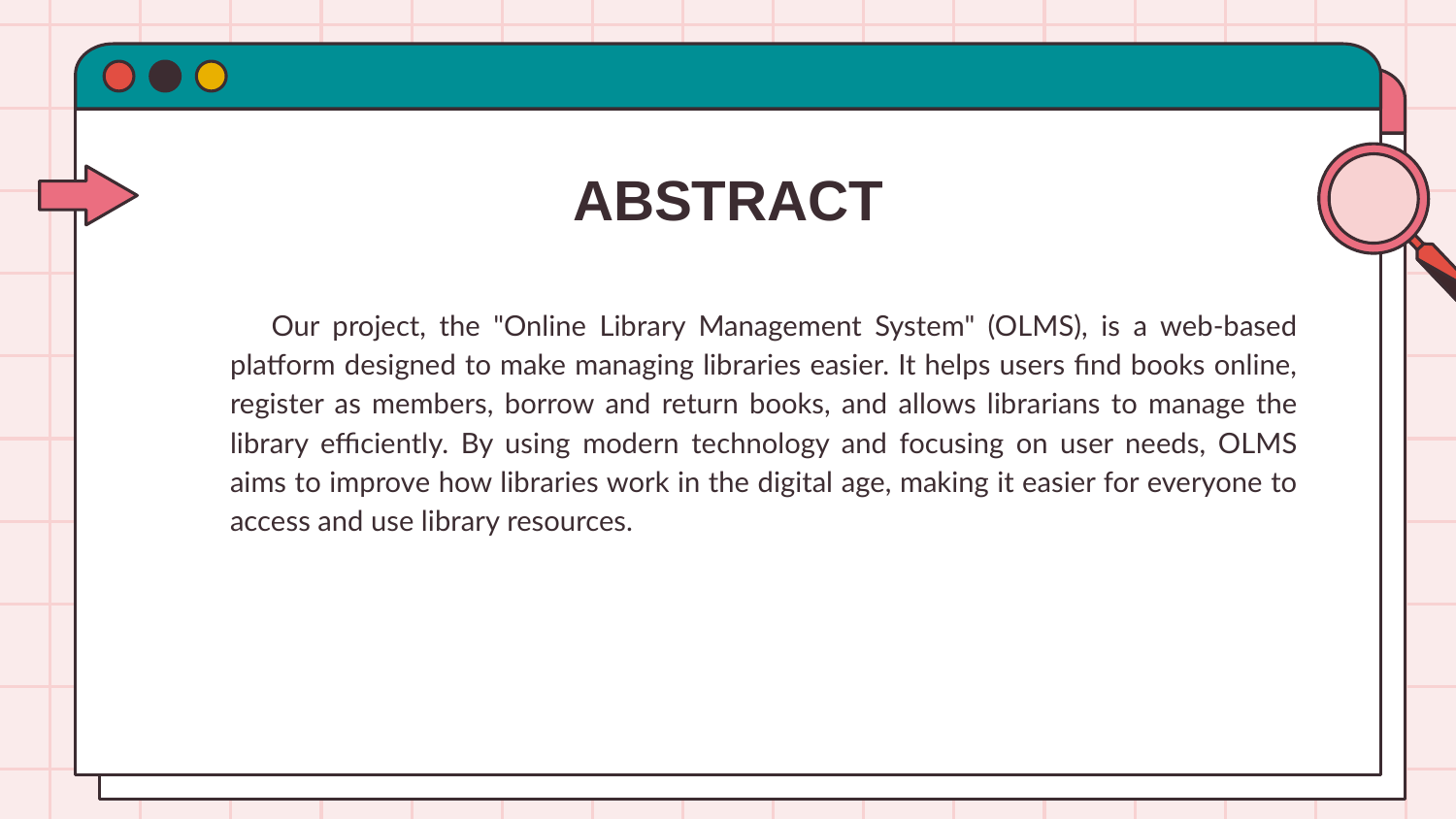

# ABSTRACT
       Our project, the "Online Library Management System" (OLMS), is a web-based platform designed to make managing libraries easier. It helps users find books online, register as members, borrow and return books, and allows librarians to manage the library efficiently. By using modern technology and focusing on user needs, OLMS aims to improve how libraries work in the digital age, making it easier for everyone to access and use library resources.